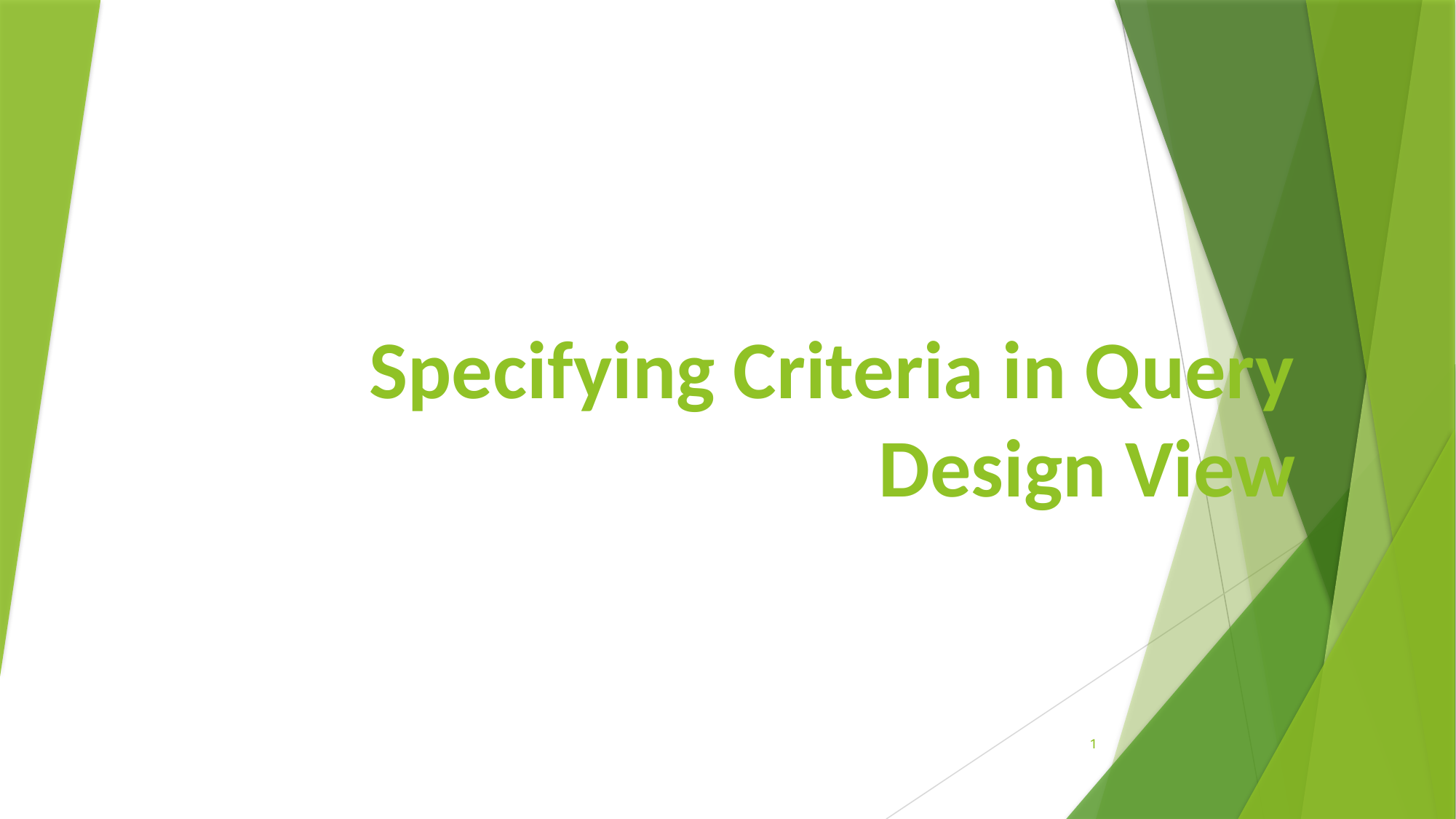

# Specifying Criteria in Query Design View
1